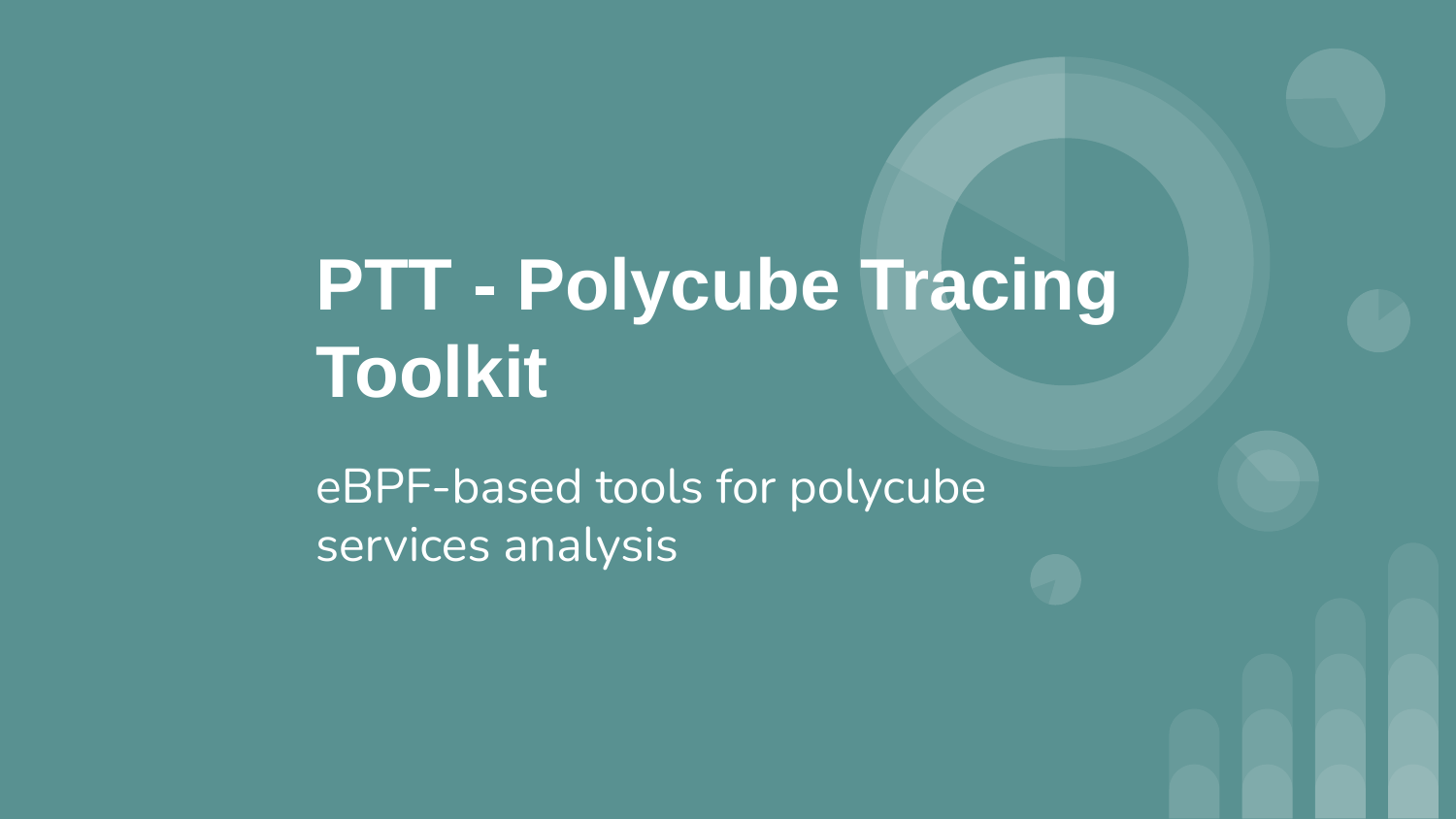

# PTT - Polycube Tracing Toolkit
eBPF-based tools for polycube services analysis